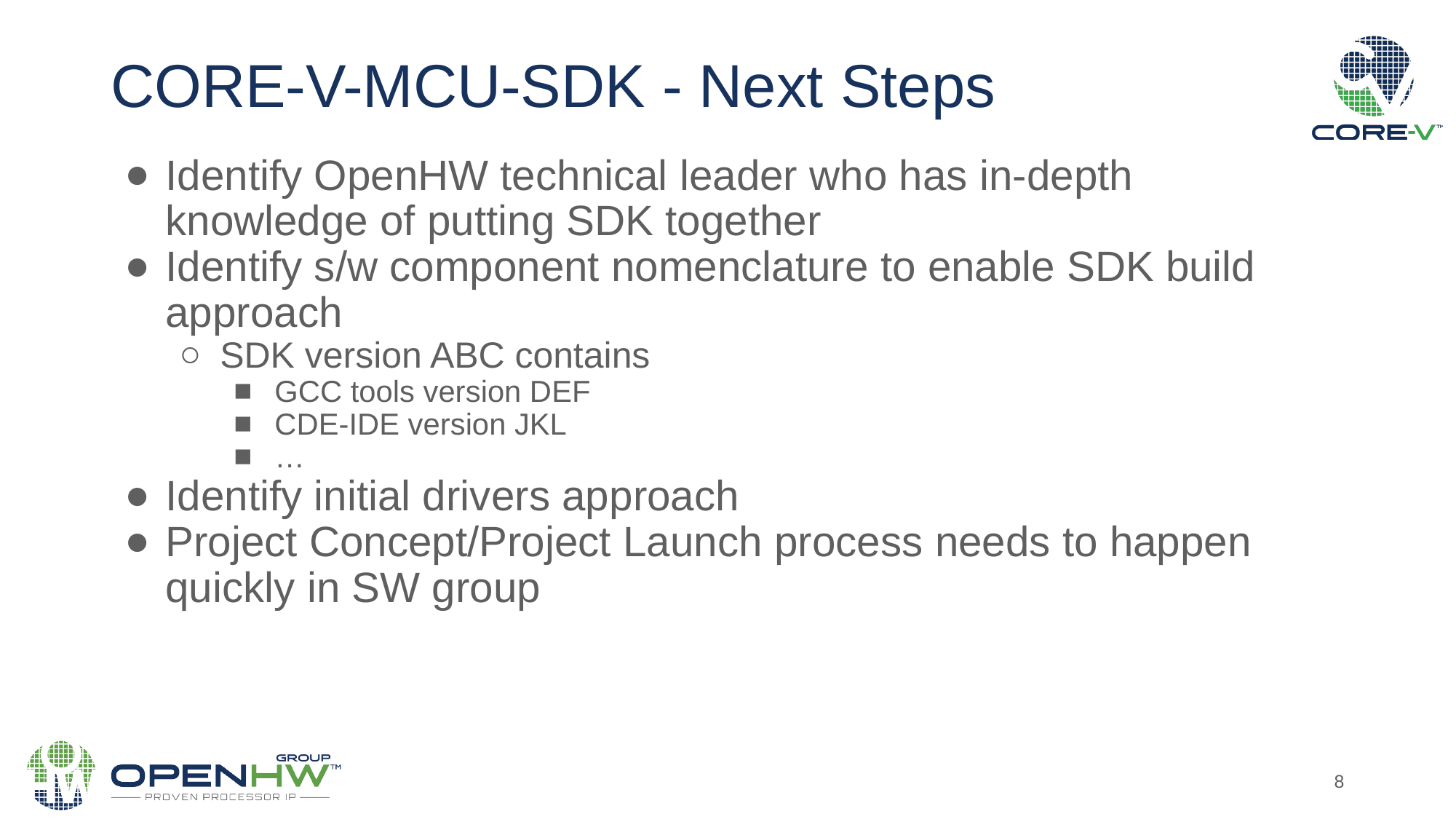

# CORE-V-MCU-SDK - Next Steps
Identify OpenHW technical leader who has in-depth knowledge of putting SDK together
Identify s/w component nomenclature to enable SDK build approach
SDK version ABC contains
GCC tools version DEF
CDE-IDE version JKL
…
Identify initial drivers approach
Project Concept/Project Launch process needs to happen quickly in SW group
8